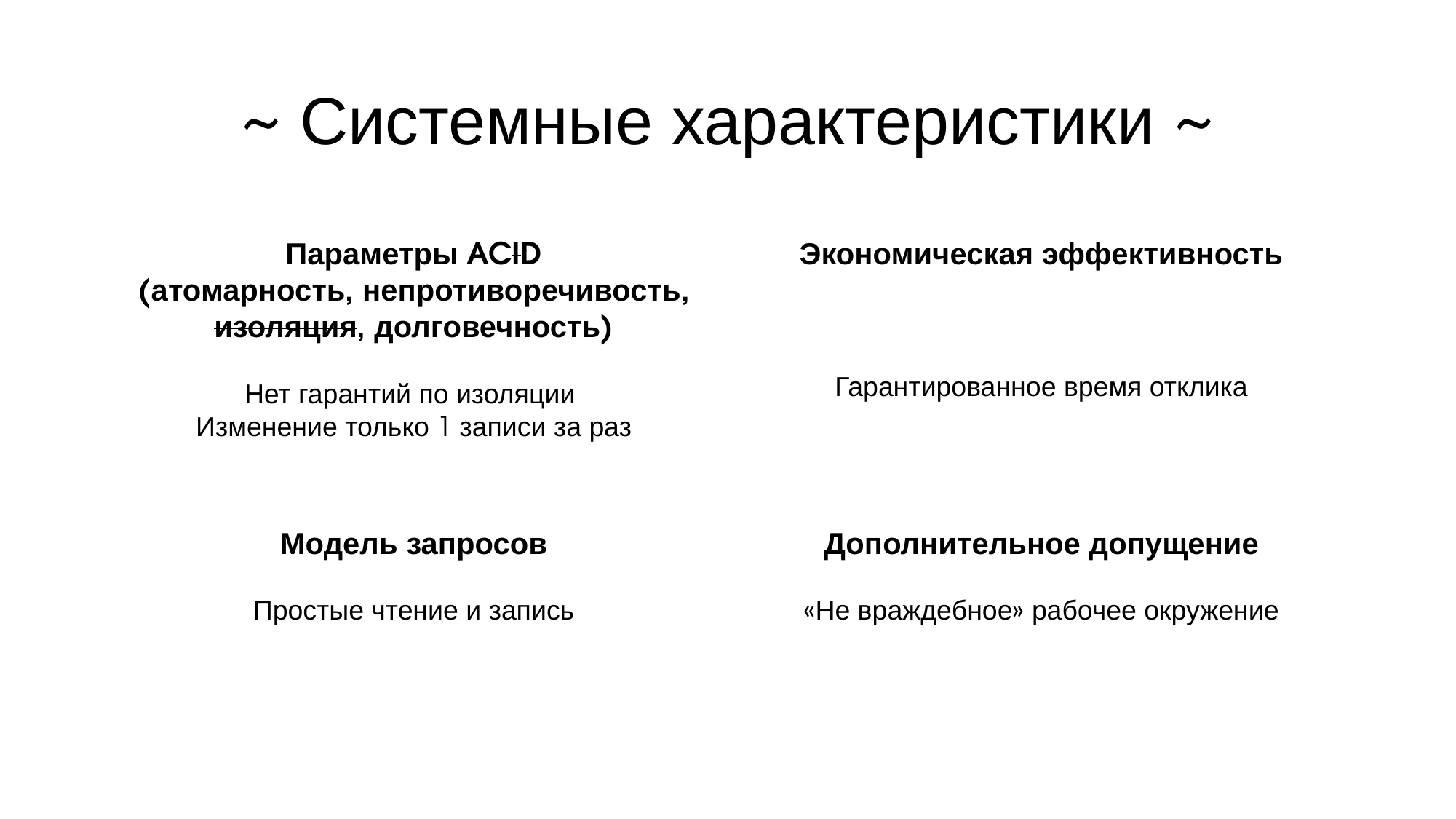

# ~ Системные характеристики ~
Параметры ACID
(атомарность, непротиворечивость, изоляция, долговечность)

Нет гарантий по изоляции
Изменение только 1 записи за раз
Экономическая эффективность

Гарантированное время отклика
Модель запросов

Простые чтение и запись
Дополнительное допущение

«Не враждебное» рабочее окружение